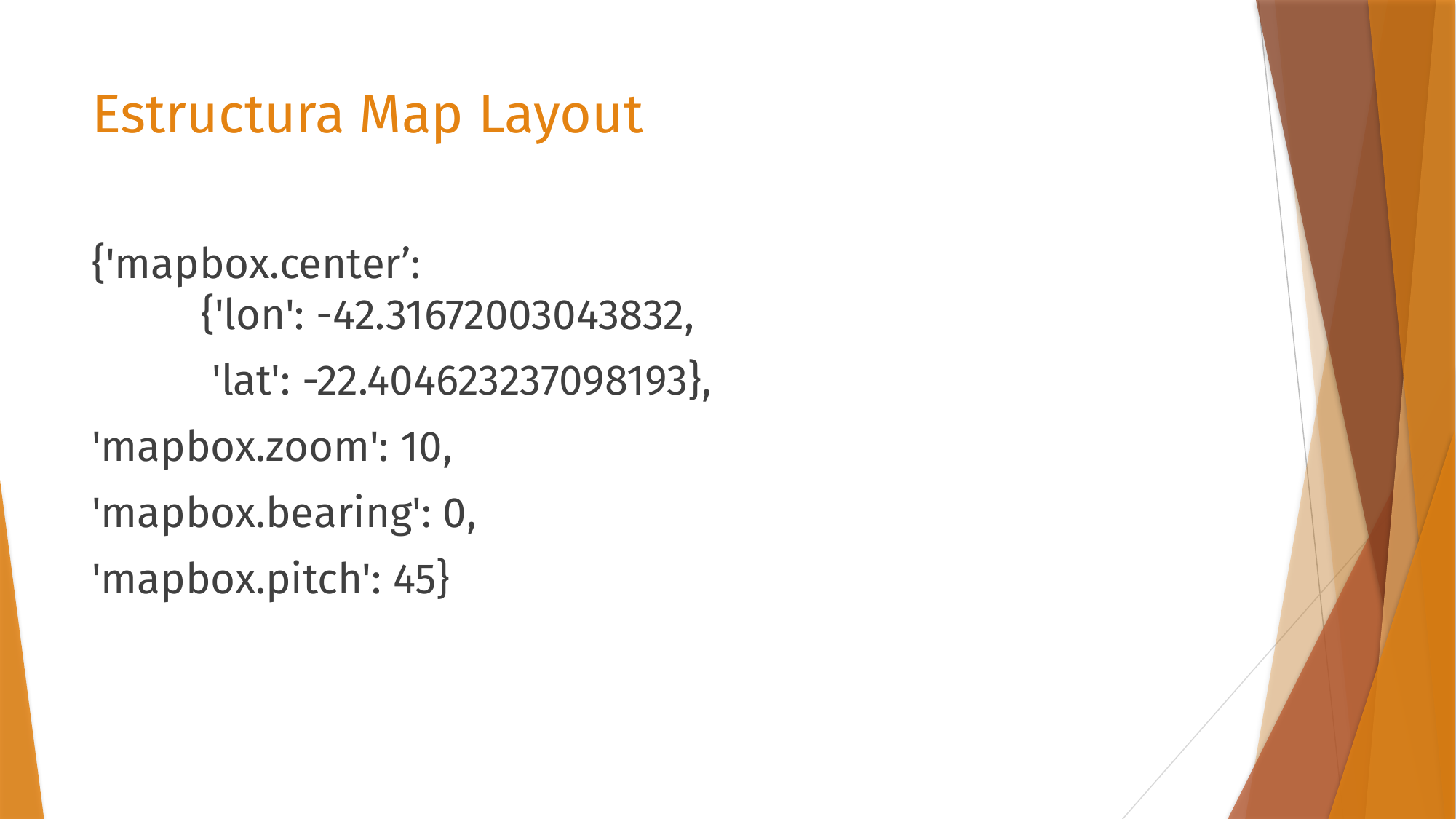

# Estructura Map Layout
{'mapbox.center’:
	{'lon': -42.31672003043832,
	 'lat': -22.404623237098193},
'mapbox.zoom': 10,
'mapbox.bearing': 0,
'mapbox.pitch': 45}